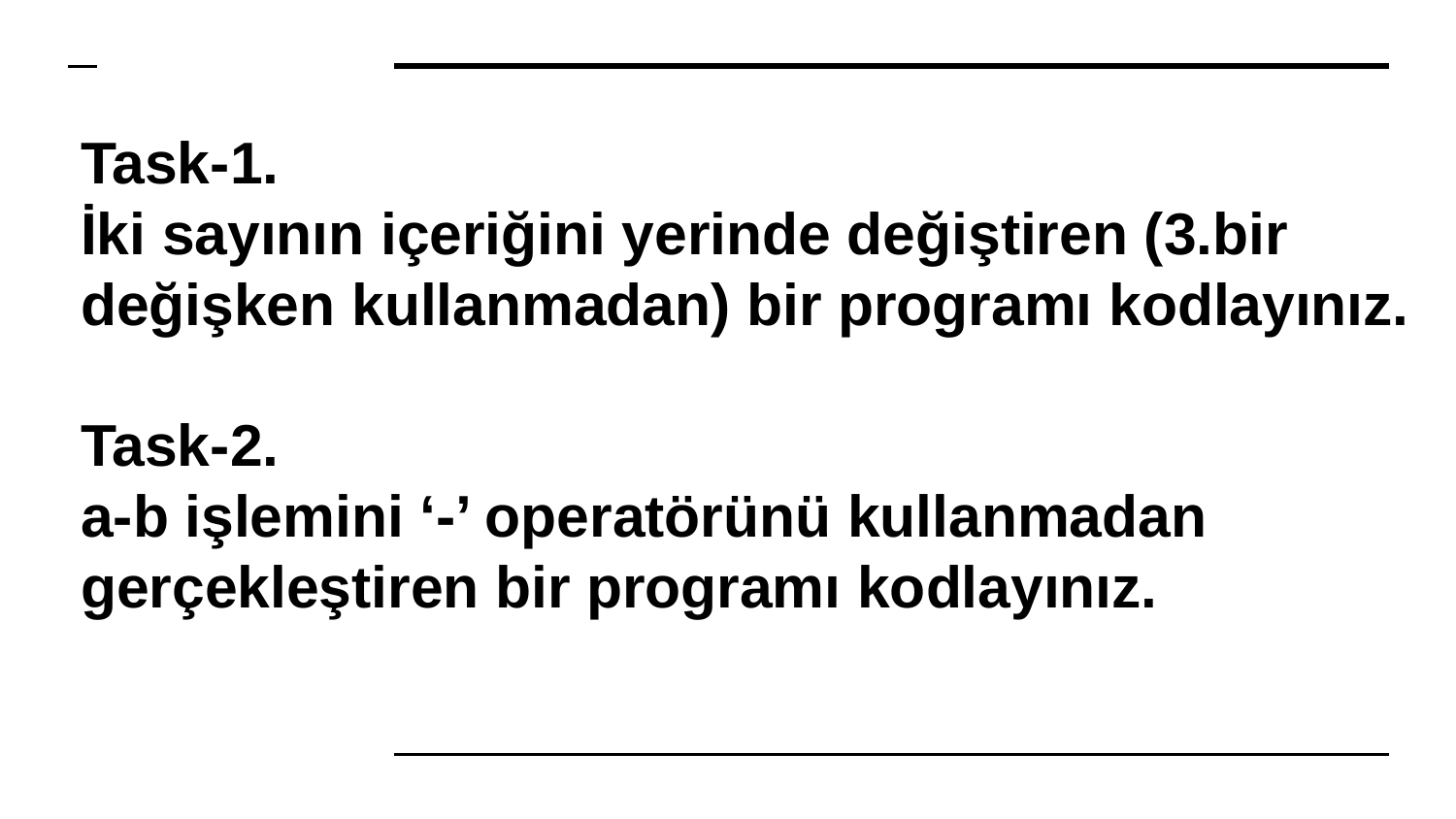

# Task-1.
İki sayının içeriğini yerinde değiştiren (3.bir değişken kullanmadan) bir programı kodlayınız.

Task-2.
a-b işlemini ‘-’ operatörünü kullanmadan gerçekleştiren bir programı kodlayınız.